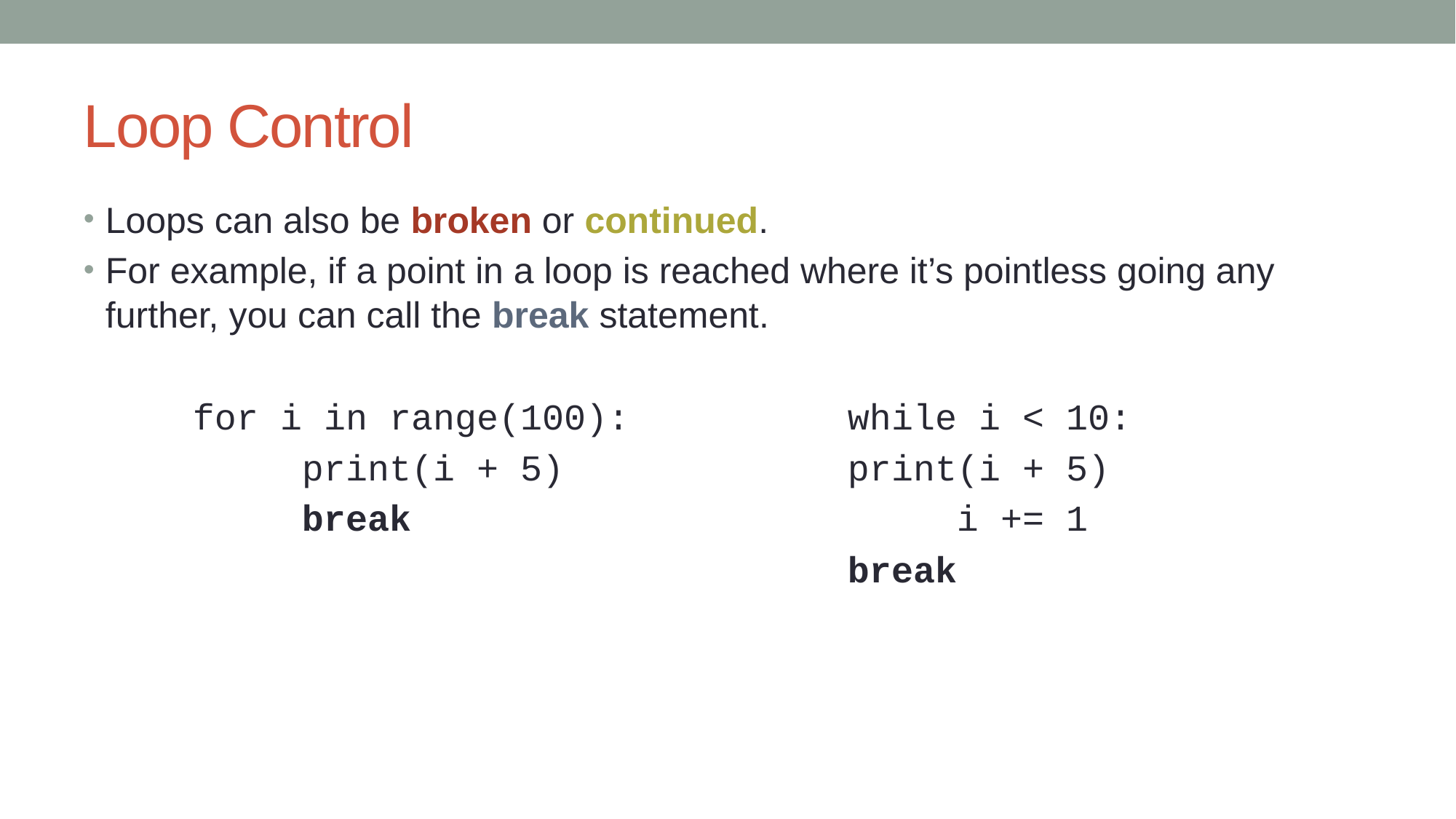

# Loop Control
Loops can also be broken or continued.
For example, if a point in a loop is reached where it’s pointless going any further, you can call the break statement.

	for i in range(100):		while i < 10:
		print(i + 5)			print(i + 5)
		break					i += 1
							break